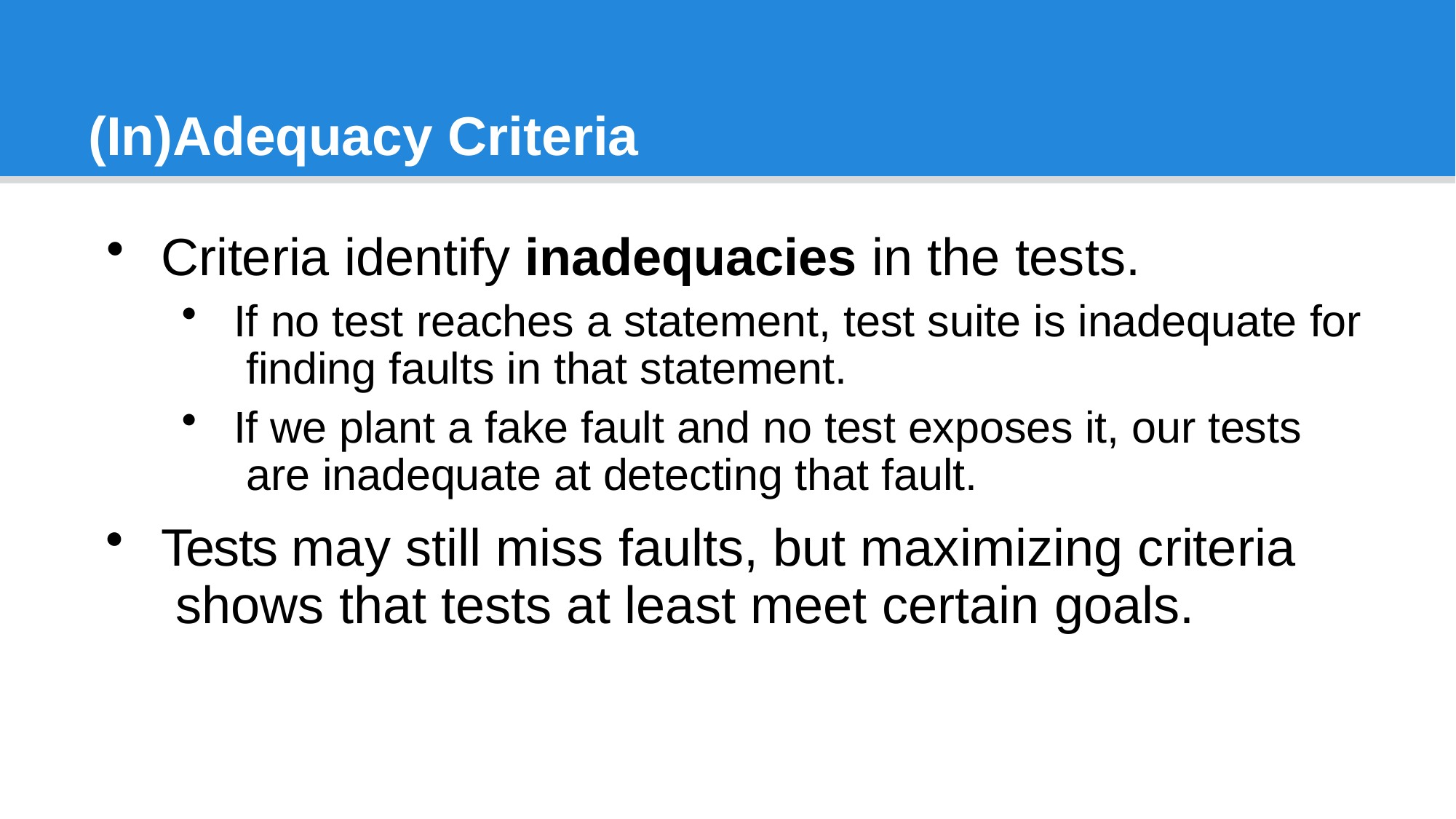

# (In)Adequacy Criteria
Criteria identify inadequacies in the tests.
If no test reaches a statement, test suite is inadequate for  finding faults in that statement.
If we plant a fake fault and no test exposes it, our tests  are inadequate at detecting that fault.
Tests may still miss faults, but maximizing criteria  shows that tests at least meet certain goals.
5